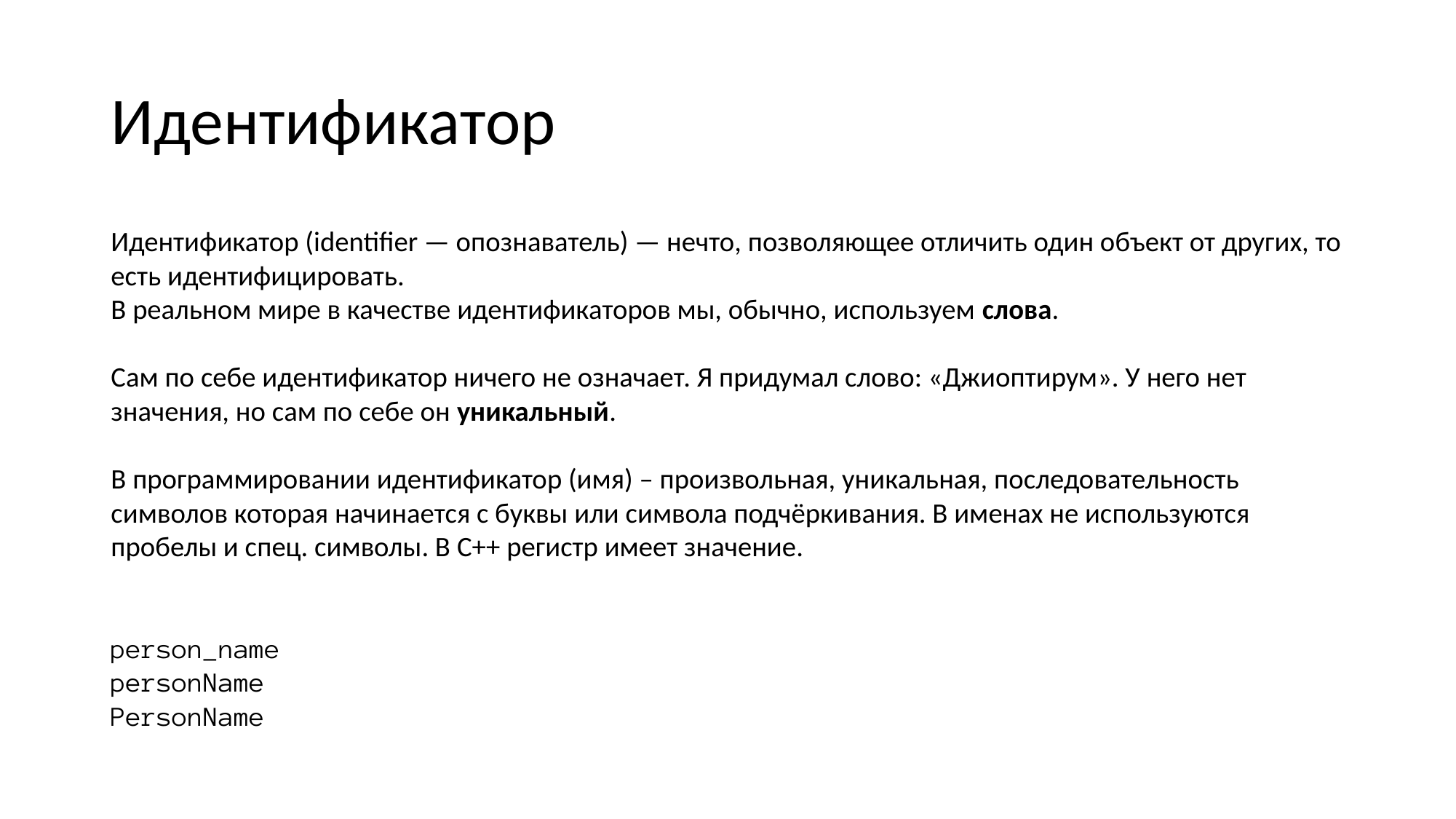

# Идентификатор
Идентификатор (identifier — опознаватель) — нечто, позволяющее отличить один объект от других, то есть идентифицировать.
В реальном мире в качестве идентификаторов мы, обычно, используем слова.

Сам по себе идентификатор ничего не означает. Я придумал слово: «Джиоптирум». У него нет значения, но сам по себе он уникальный.

В программировании идентификатор (имя) – произвольная, уникальная, последовательность символов которая начинается с буквы или символа подчёркивания. В именах не используются пробелы и спец. символы. В C++ регистр имеет значение.

person_name
personName
PersonName